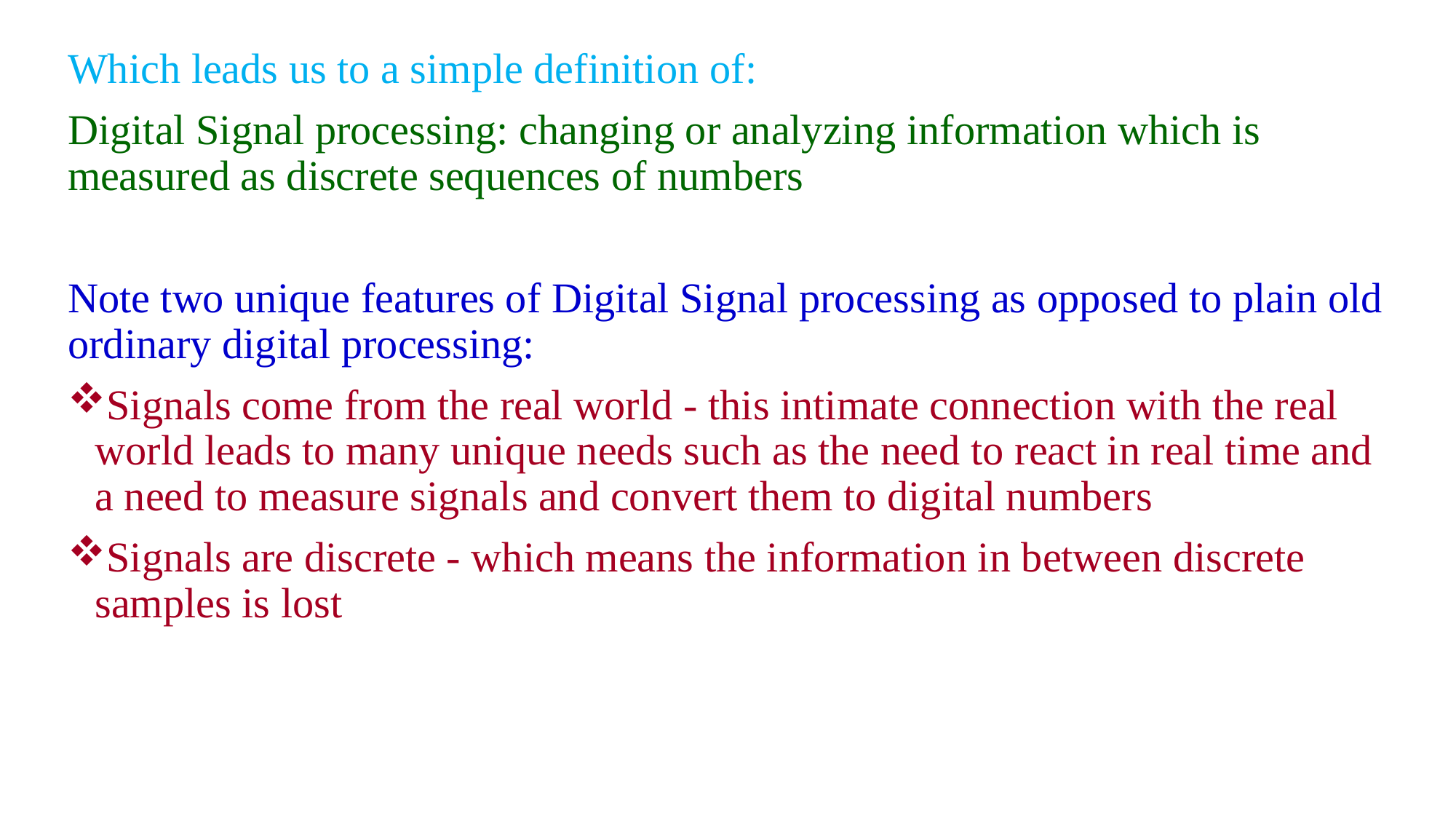

Which leads us to a simple definition of:
Digital Signal processing: changing or analyzing information which is measured as discrete sequences of numbers

Note two unique features of Digital Signal processing as opposed to plain old ordinary digital processing:
Signals come from the real world - this intimate connection with the real world leads to many unique needs such as the need to react in real time and a need to measure signals and convert them to digital numbers
Signals are discrete - which means the information in between discrete samples is lost